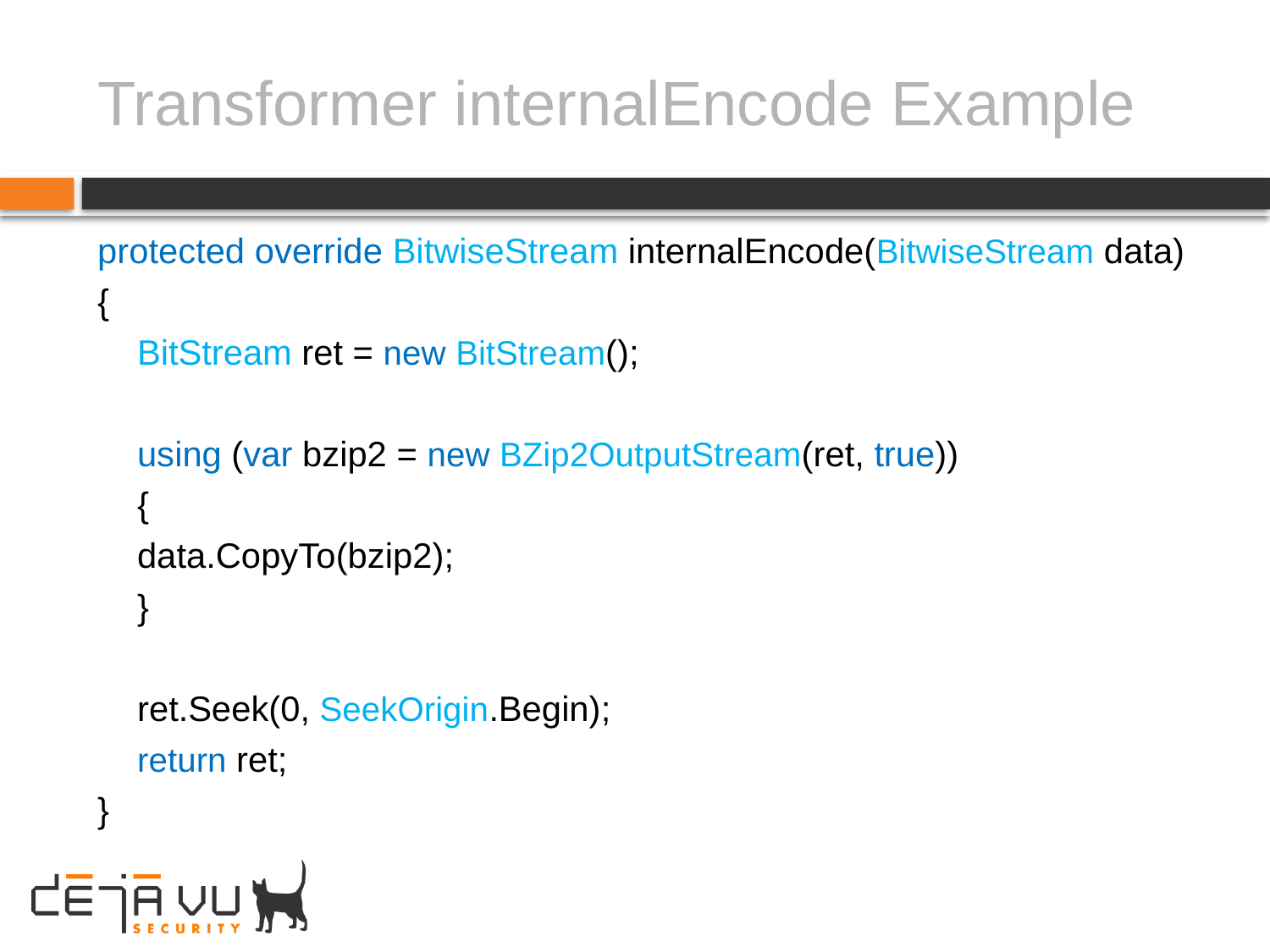

# Transformer internalEncode Example
protected override BitwiseStream internalEncode(BitwiseStream data)
{
	BitStream ret = new BitStream();

	using (var bzip2 = new BZip2OutputStream(ret, true))
	{
		data.CopyTo(bzip2);
	}

	ret.Seek(0, SeekOrigin.Begin);
	return ret;
}